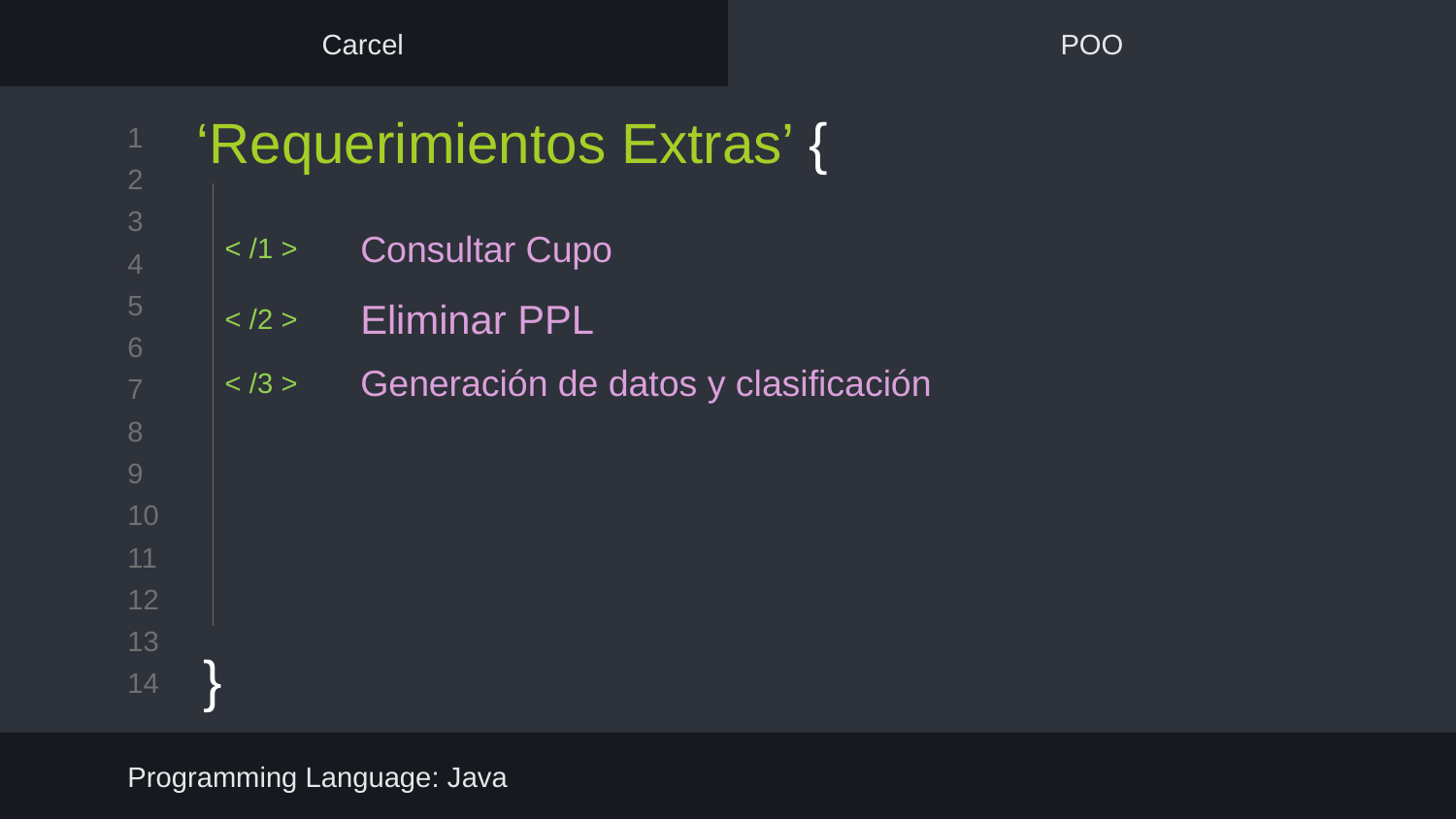

Carcel
POO
# ‘Requerimientos Extras’ {
}
< /1 >
Consultar Cupo
< /2 >
Eliminar PPL
< /3 >
Generación de datos y clasificación
Programming Language: Java